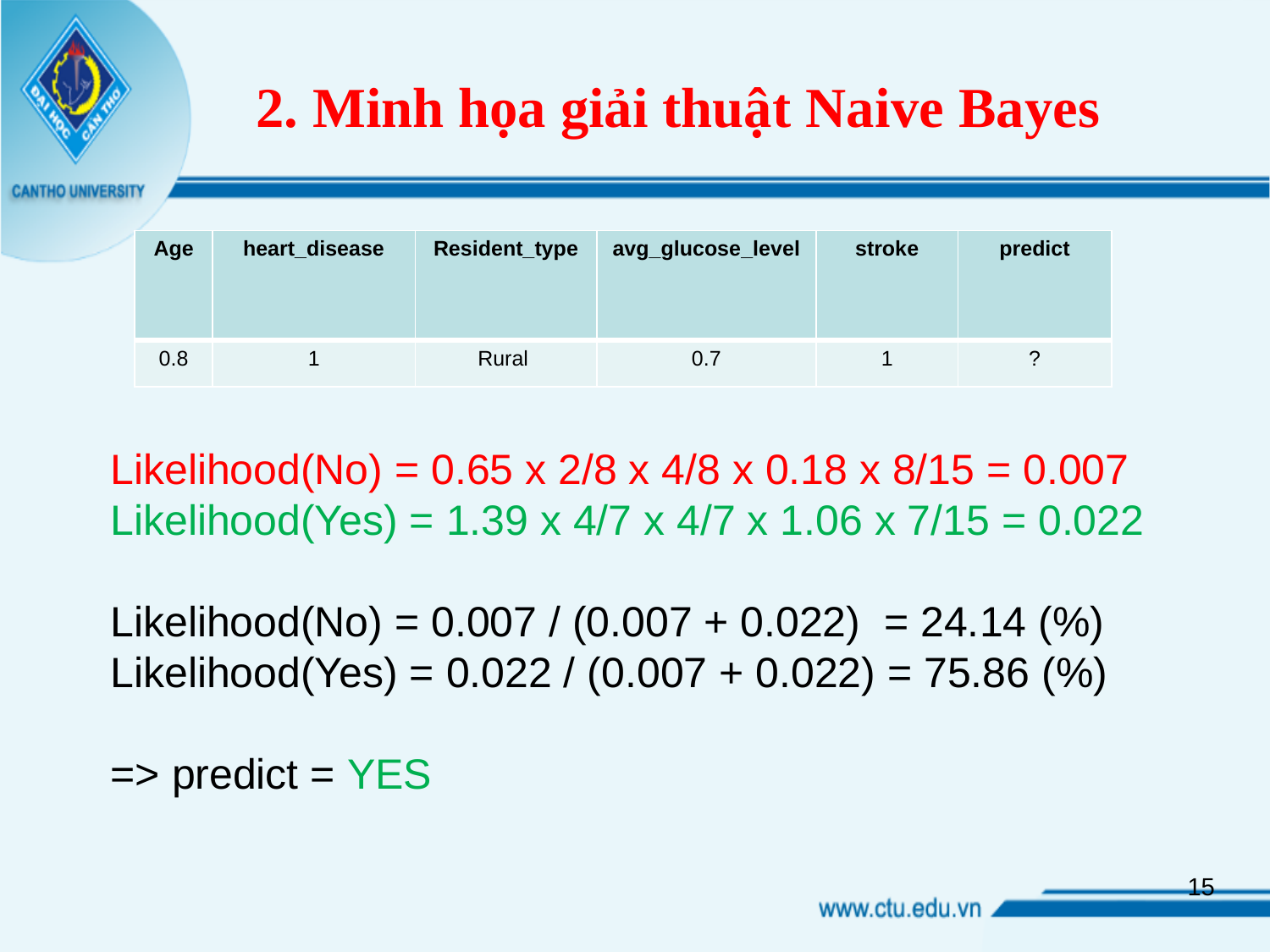

# 2. Minh họa giải thuật Naive Bayes
| Age | heart\_disease | Resident\_type | avg\_glucose\_level | stroke | predict |
| --- | --- | --- | --- | --- | --- |
| 0.8 | 1 | Rural | 0.7 | 1 | ? |
Likelihood(No) = 0.65 x 2/8 x 4/8 x 0.18 x 8/15 = 0.007
Likelihood(Yes) = 1.39 x 4/7 x 4/7 x 1.06 x 7/15 = 0.022

Likelihood(No) = 0.007 / (0.007 + 0.022)  = 24.14 (%)
Likelihood(Yes) = 0.022 / (0.007 + 0.022) = 75.86 (%)

=> predict = YES
15